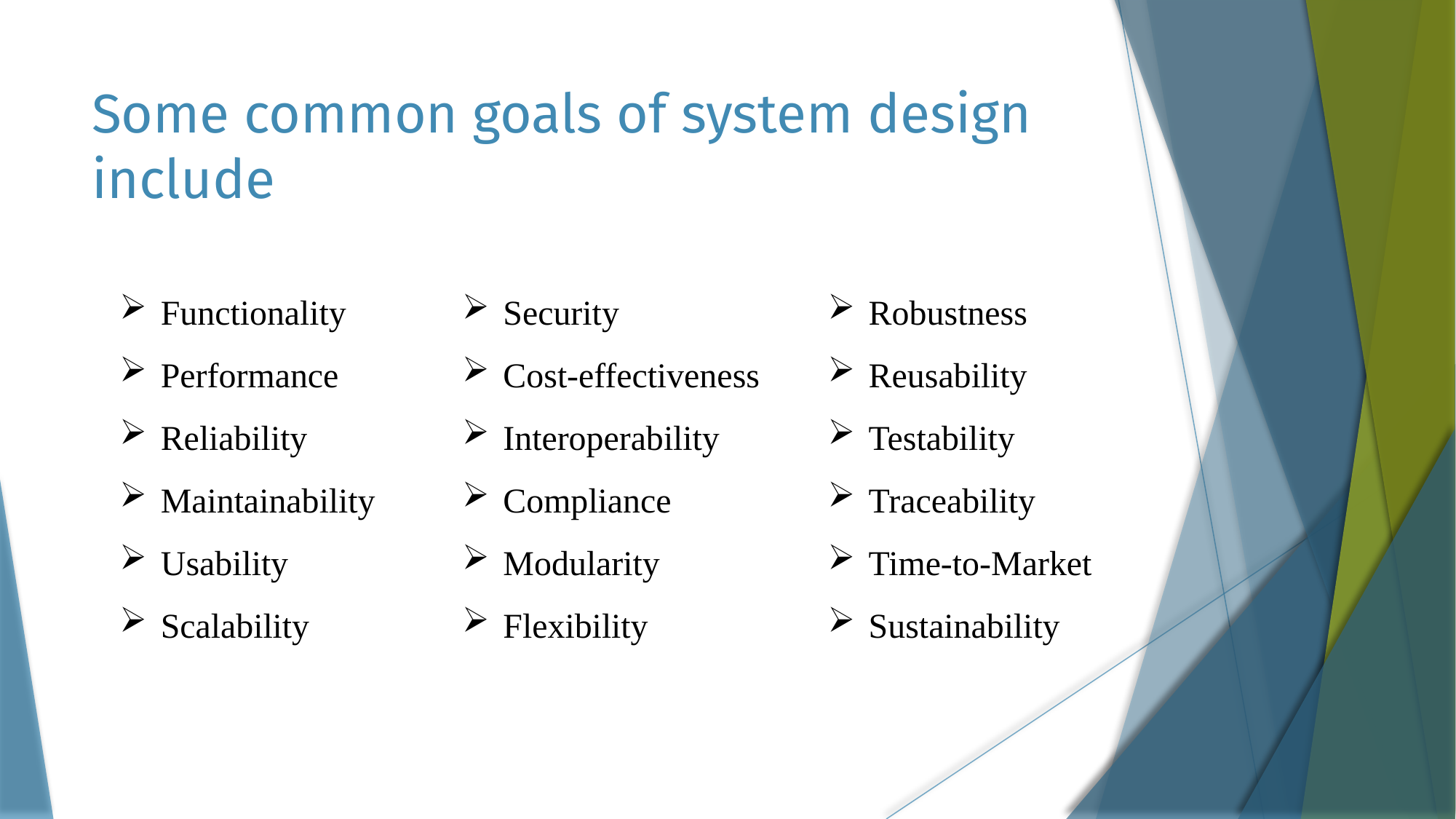

# Some common goals of system design include
Robustness
Reusability
Testability
Traceability
Time-to-Market
Sustainability
Functionality
Performance
Reliability
Maintainability
Usability
Scalability

Security
Cost-effectiveness
Interoperability
Compliance
Modularity
Flexibility